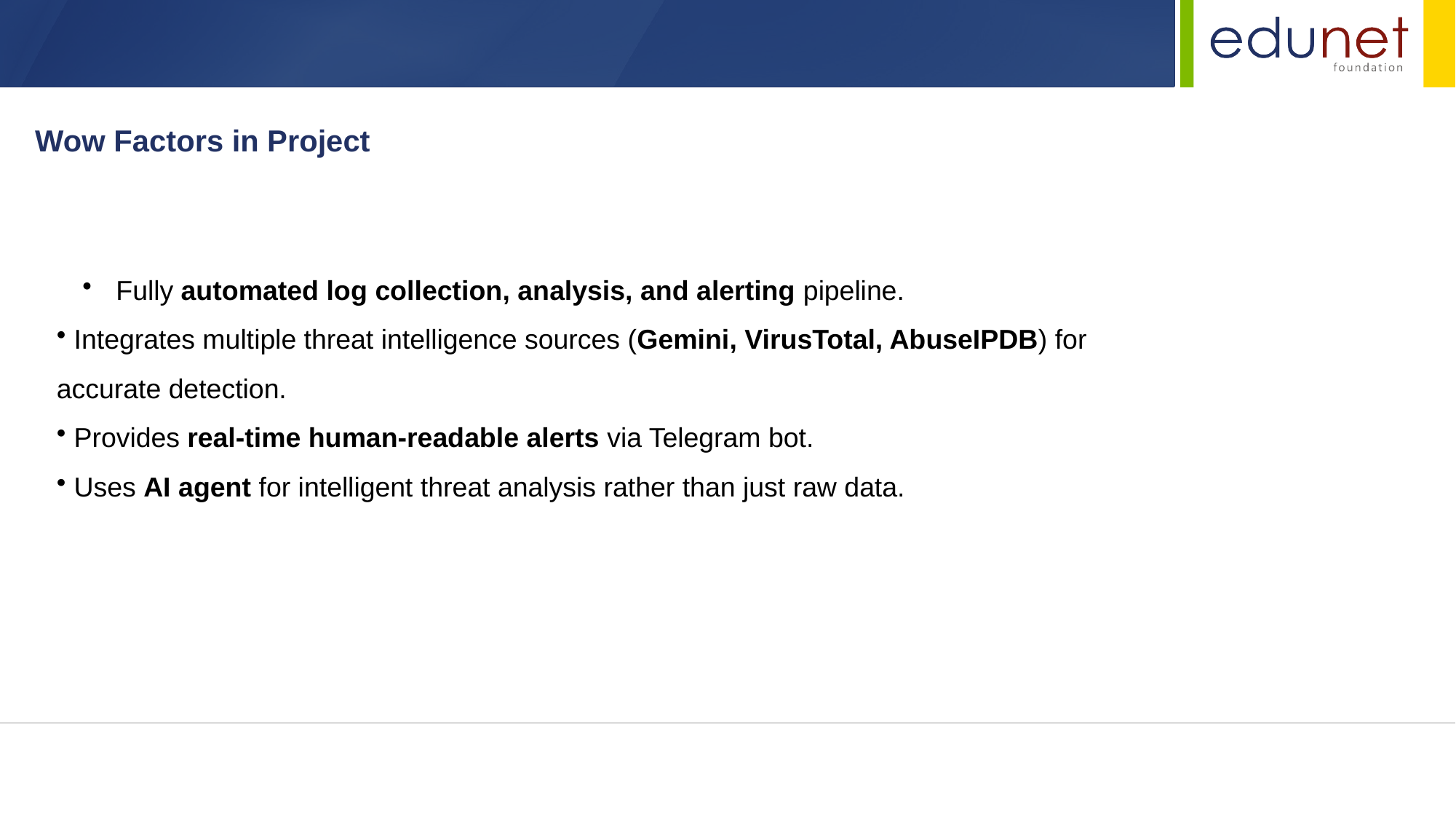

Wow Factors in Project
 Fully automated log collection, analysis, and alerting pipeline.
 Integrates multiple threat intelligence sources (Gemini, VirusTotal, AbuseIPDB) for accurate detection.
 Provides real-time human-readable alerts via Telegram bot.
 Uses AI agent for intelligent threat analysis rather than just raw data.